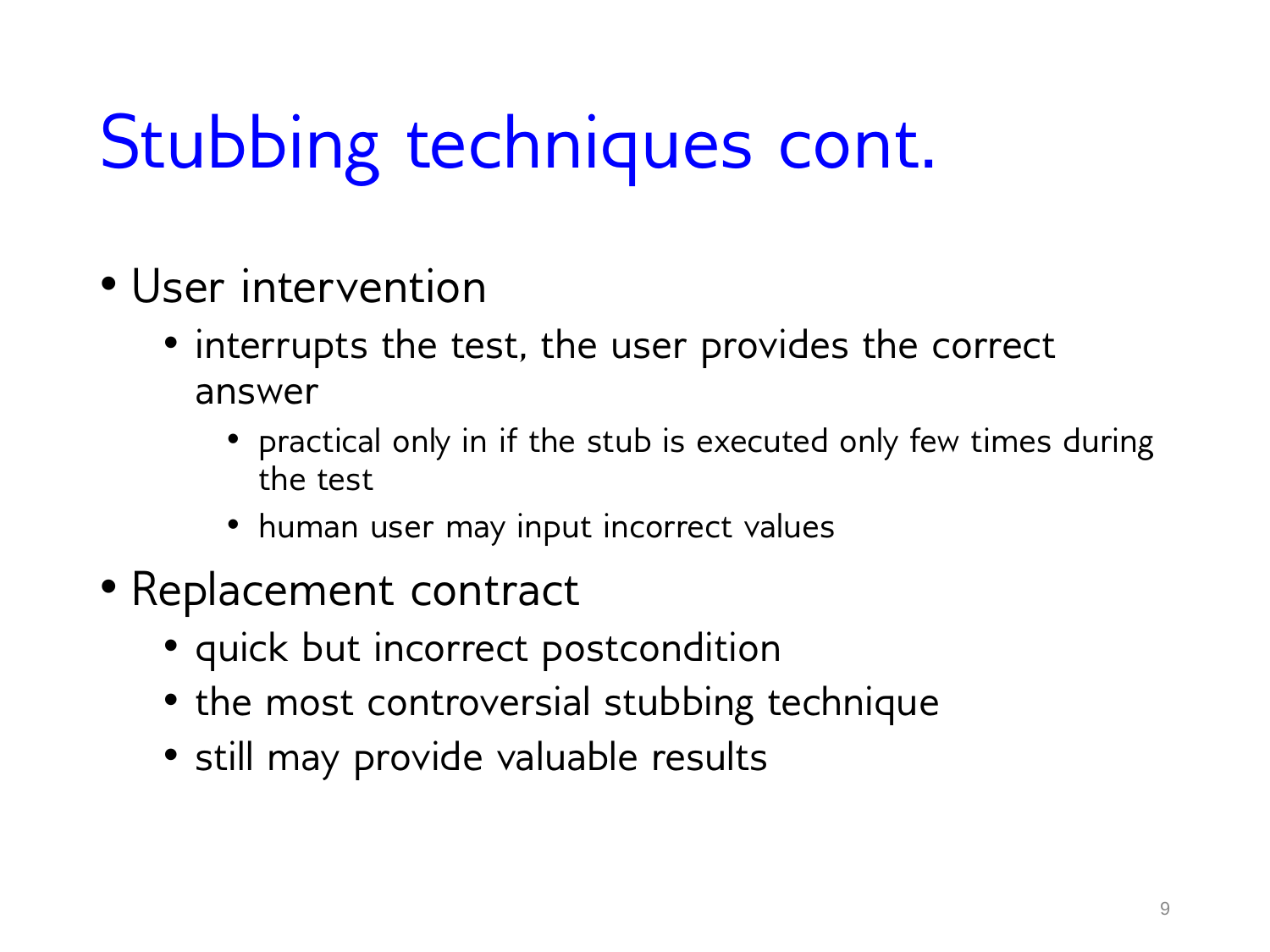

# Stubbing techniques cont.
User intervention
interrupts the test, the user provides the correct answer
practical only in if the stub is executed only few times during the test
human user may input incorrect values
Replacement contract
quick but incorrect postcondition
the most controversial stubbing technique
still may provide valuable results
9